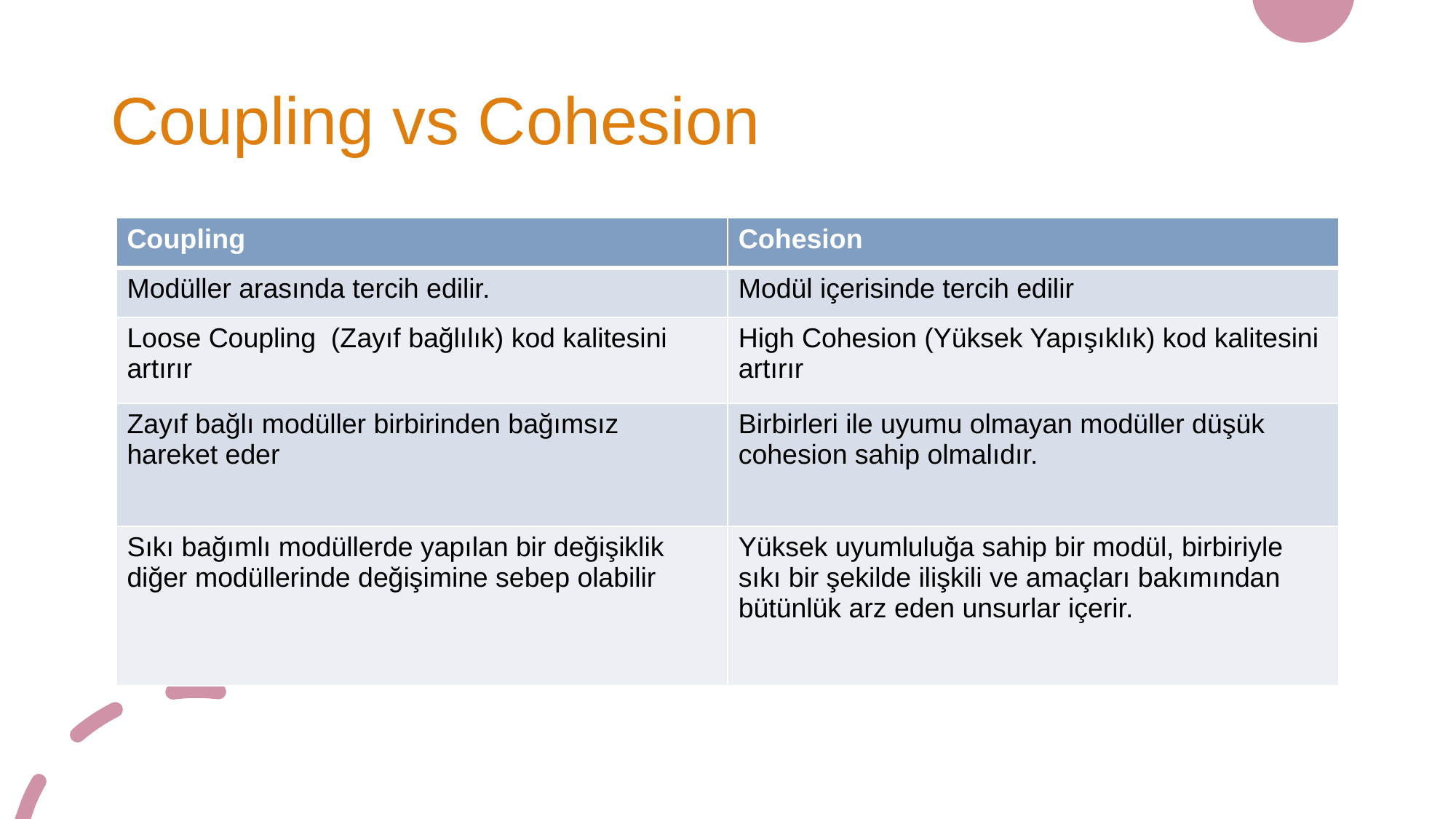

# Coupling vs Cohesion

| Coupling | Cohesion |
| --- | --- |
| Modüller arasında tercih edilir. | Modül içerisinde tercih edilir |
| Loose Coupling (Zayıf bağlılık) kod kalitesini artırır | High Cohesion (Yüksek Yapışıklık) kod kalitesini artırır |
| Zayıf bağlı modüller birbirinden bağımsız hareket eder | Birbirleri ile uyumu olmayan modüller düşük cohesion sahip olmalıdır. |
| Sıkı bağımlı modüllerde yapılan bir değişiklik diğer modüllerinde değişimine sebep olabilir | Yüksek uyumluluğa sahip bir modül, birbiriyle sıkı bir şekilde ilişkili ve amaçları bakımından bütünlük arz eden unsurlar içerir. |